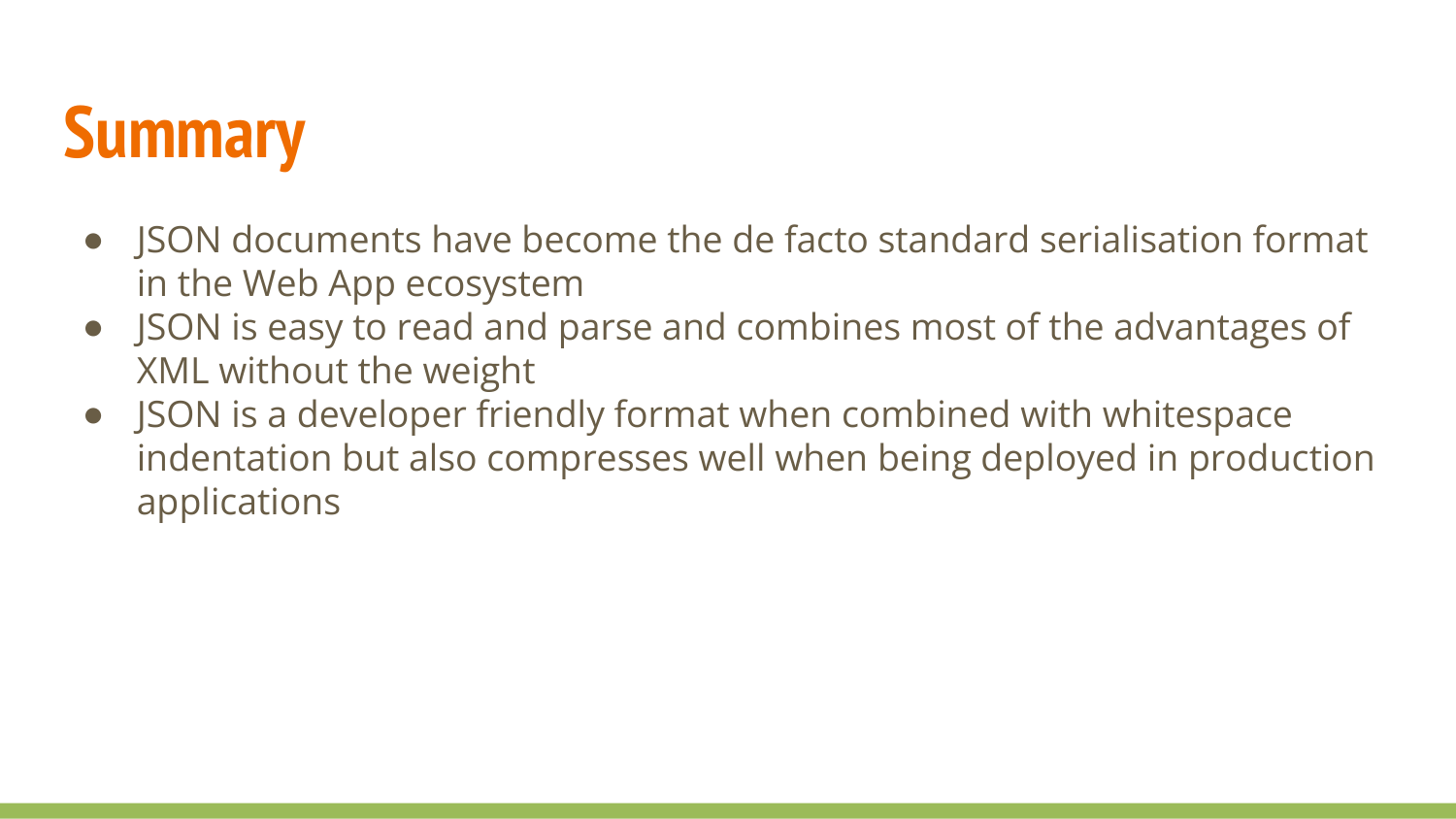

Summary
JSON documents have become the de facto standard serialisation format in the Web App ecosystem
JSON is easy to read and parse and combines most of the advantages of XML without the weight
JSON is a developer friendly format when combined with whitespace indentation but also compresses well when being deployed in production applications